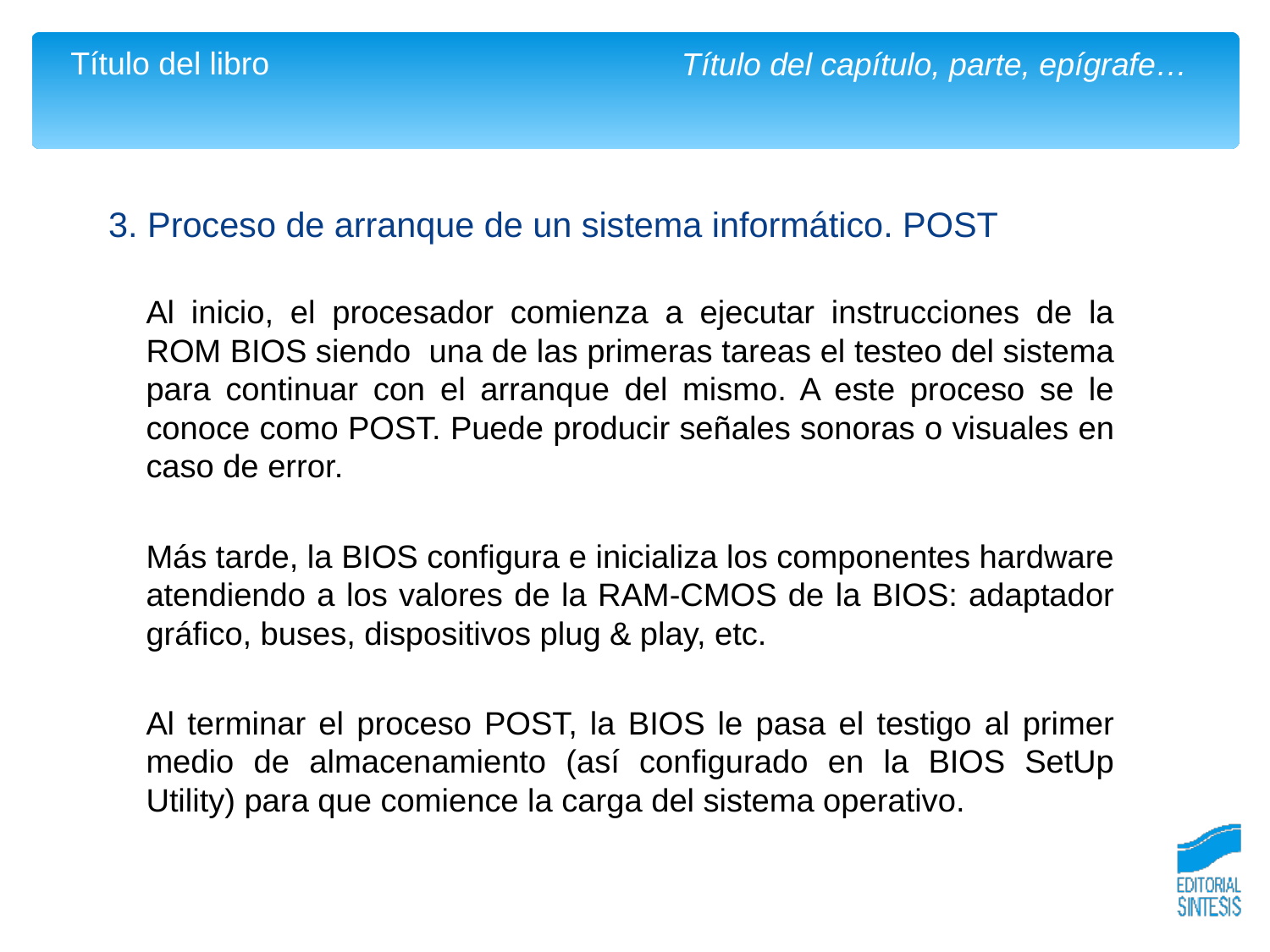

3. Proceso de arranque de un sistema informático. POST

Al inicio, el procesador comienza a ejecutar instrucciones de la ROM BIOS siendo  una de las primeras tareas el testeo del sistema para continuar con el arranque del mismo. A este proceso se le conoce como POST. Puede producir señales sonoras o visuales en caso de error.

Más tarde, la BIOS configura e inicializa los componentes hardware atendiendo a los valores de la RAM-CMOS de la BIOS: adaptador gráfico, buses, dispositivos plug & play, etc.

Al terminar el proceso POST, la BIOS le pasa el testigo al primer medio de almacenamiento (así configurado en la BIOS SetUp Utility) para que comience la carga del sistema operativo.